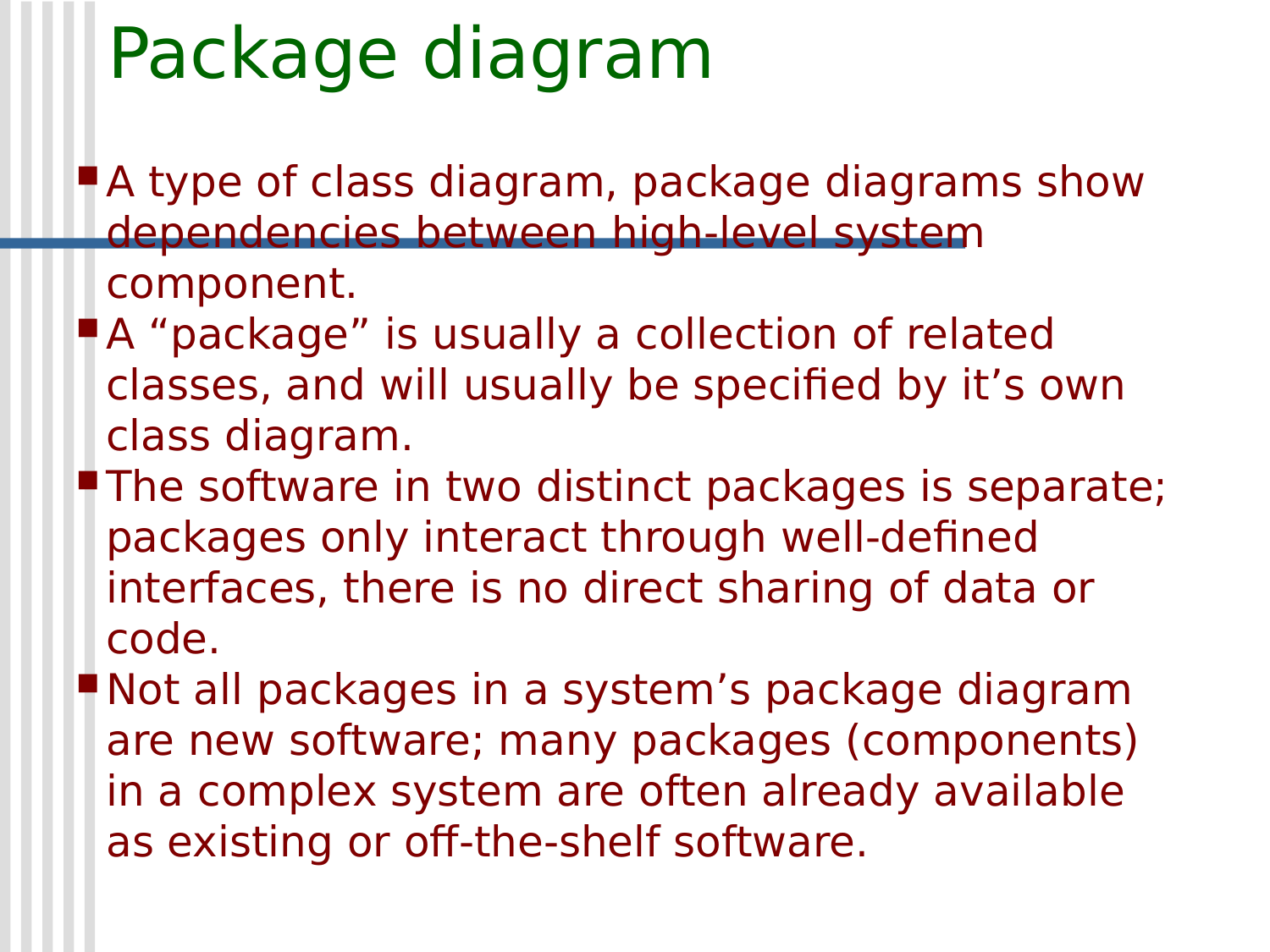

Package diagram
A type of class diagram, package diagrams show dependencies between high-level system component.
A “package” is usually a collection of related classes, and will usually be specified by it’s own class diagram.
The software in two distinct packages is separate; packages only interact through well-defined interfaces, there is no direct sharing of data or code.
Not all packages in a system’s package diagram are new software; many packages (components) in a complex system are often already available as existing or off-the-shelf software.